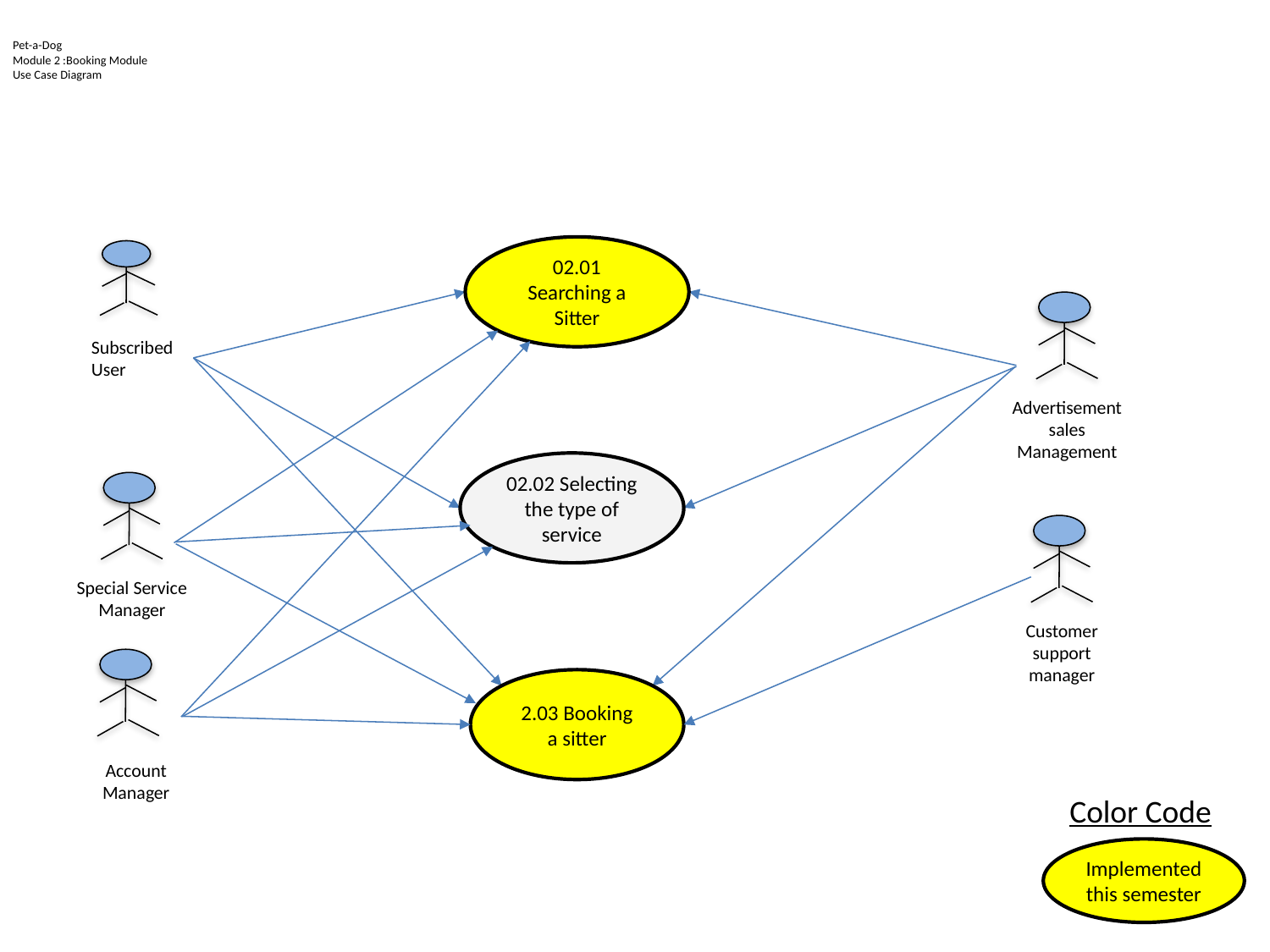

# Pet-a-Dog Module 2 :Booking Module Use Case Diagram
02.01 Searching a Sitter

Subscribed User

Advertisement sales Management
02.02 Selecting the type of service

Special Service Manager

Customer support manager

Account Manager
2.03 Booking a sitter
Color Code
Implemented this semester